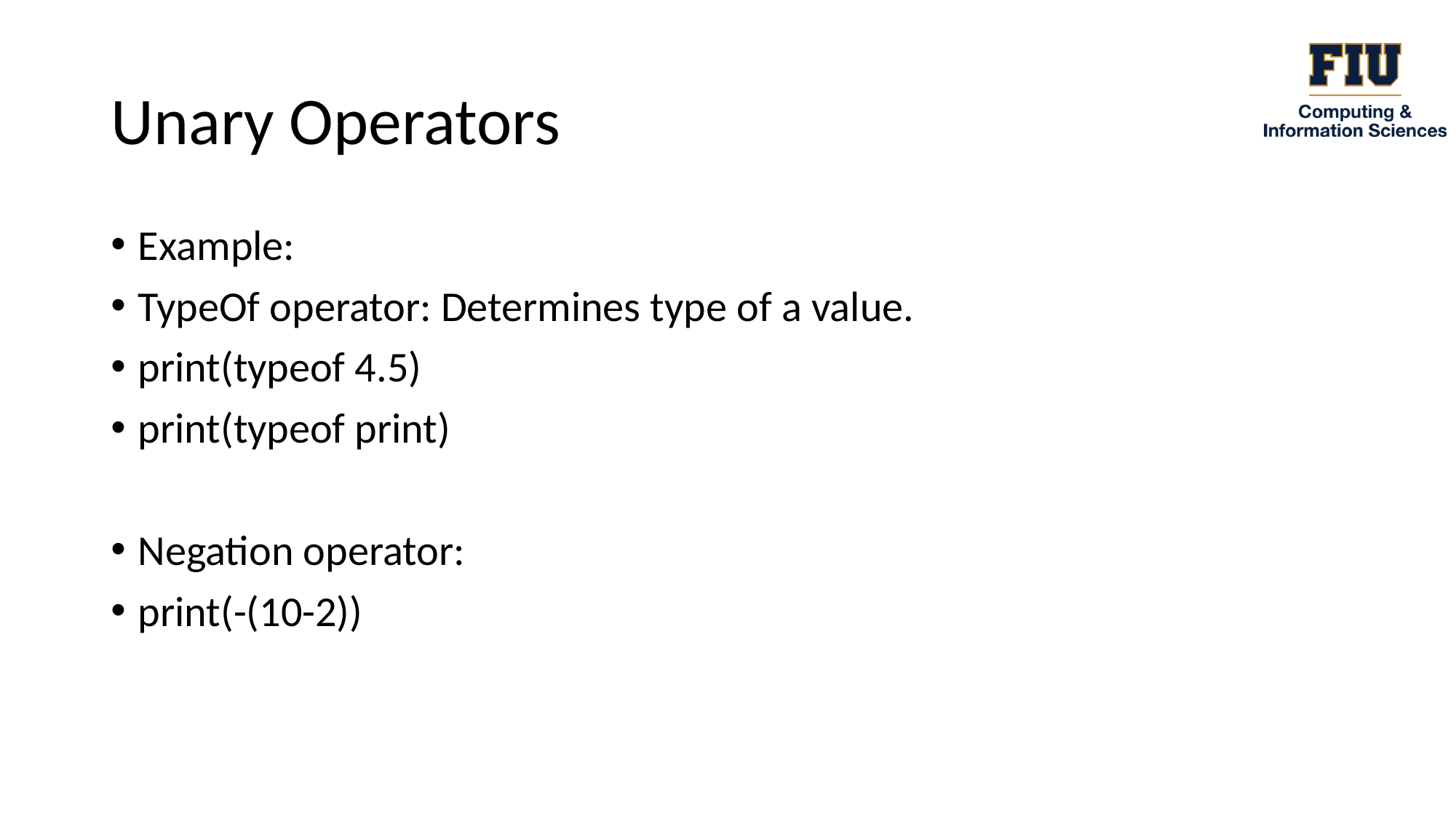

# Unary Operators
Example:
TypeOf operator: Determines type of a value.
print(typeof 4.5)
print(typeof print)

Negation operator:
print(-(10-2))